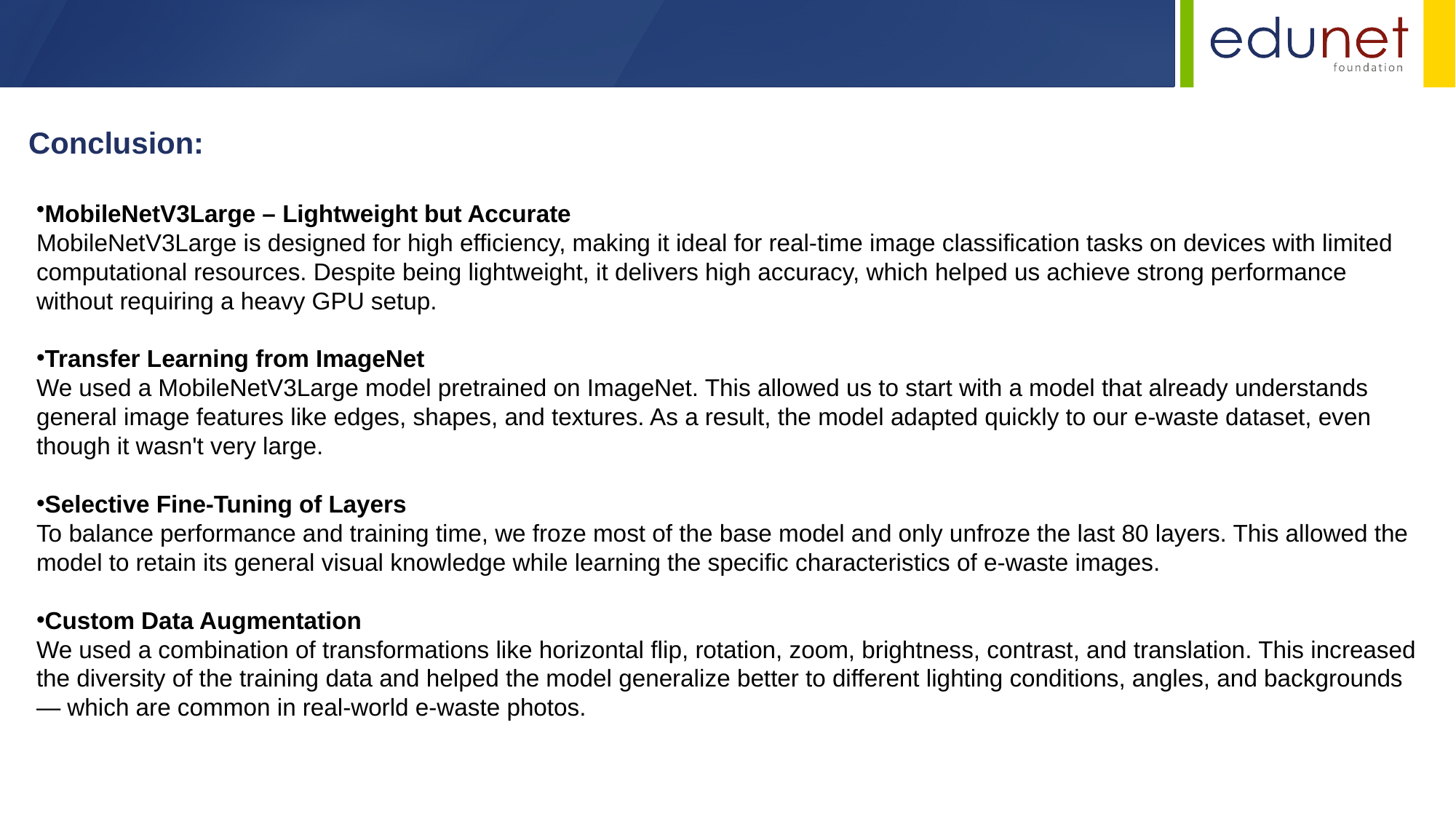

Conclusion:
MobileNetV3Large – Lightweight but Accurate
MobileNetV3Large is designed for high efficiency, making it ideal for real-time image classification tasks on devices with limited computational resources. Despite being lightweight, it delivers high accuracy, which helped us achieve strong performance without requiring a heavy GPU setup.

Transfer Learning from ImageNet
We used a MobileNetV3Large model pretrained on ImageNet. This allowed us to start with a model that already understands general image features like edges, shapes, and textures. As a result, the model adapted quickly to our e-waste dataset, even though it wasn't very large.

Selective Fine-Tuning of Layers
To balance performance and training time, we froze most of the base model and only unfroze the last 80 layers. This allowed the model to retain its general visual knowledge while learning the specific characteristics of e-waste images.

Custom Data Augmentation
We used a combination of transformations like horizontal flip, rotation, zoom, brightness, contrast, and translation. This increased the diversity of the training data and helped the model generalize better to different lighting conditions, angles, and backgrounds — which are common in real-world e-waste photos.